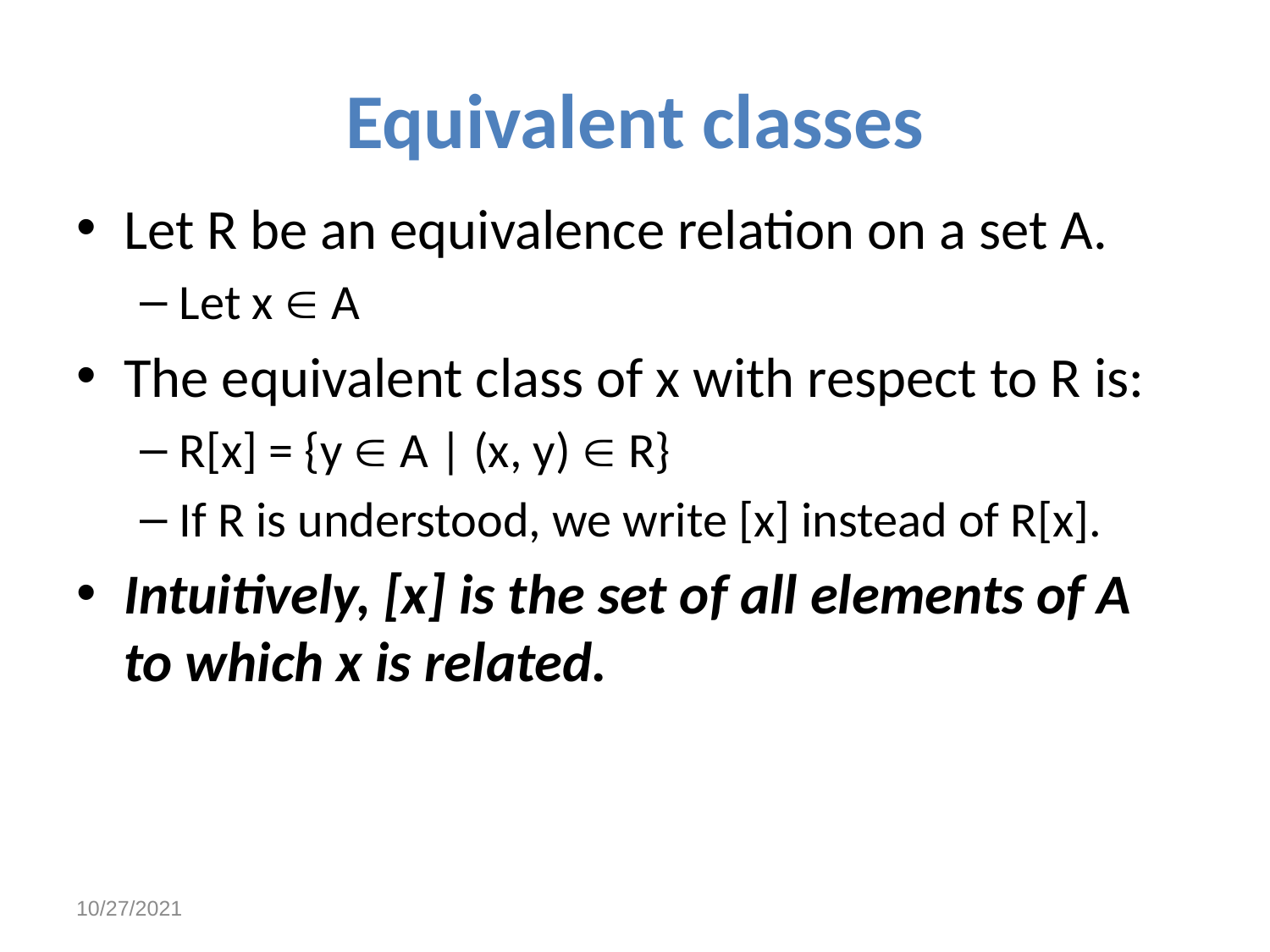

# Equivalent classes
Let R be an equivalence relation on a set A.
Let x ∈ A
The equivalent class of x with respect to R is:
R[x] = {y ∈ A | (x, y) ∈ R}
If R is understood, we write [x] instead of R[x].
Intuitively, [x] is the set of all elements of A to which x is related.
10/27/2021